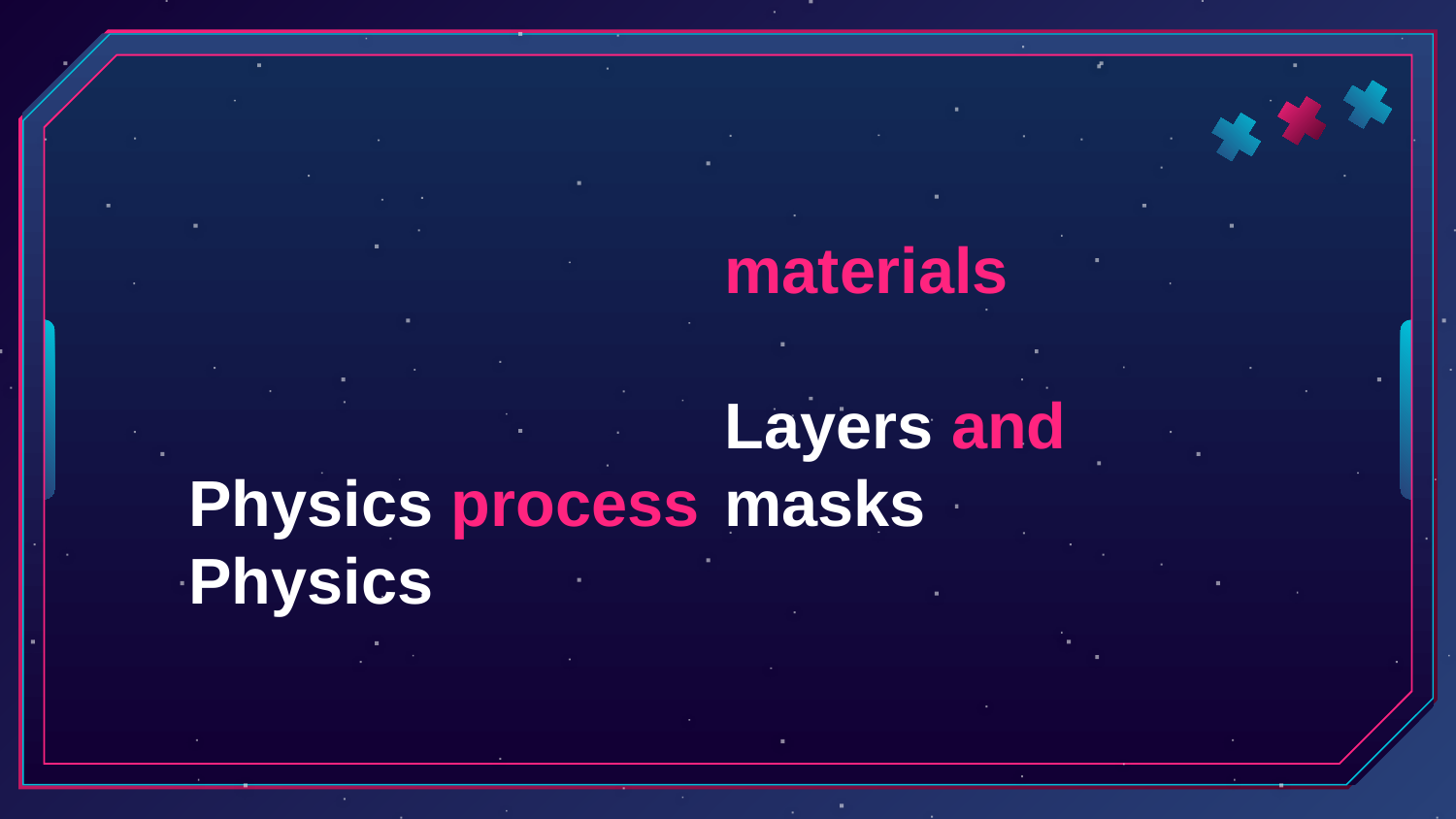

# Physics process Physics materials Layers and masks